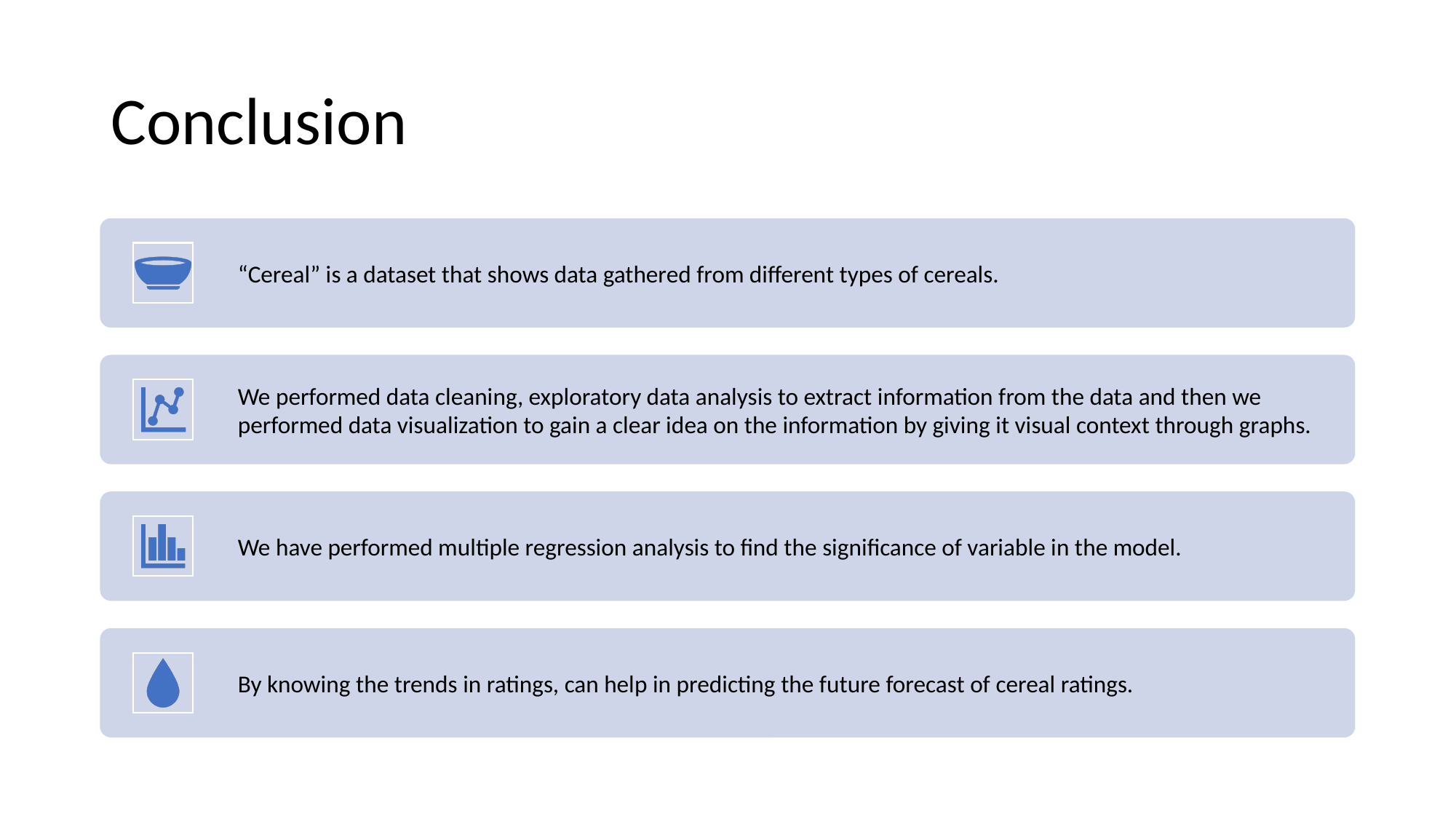

# Conclusion
“Cereal” is a dataset that shows data gathered from different types of cereals.
We performed data cleaning, exploratory data analysis to extract information from the data and then we performed data visualization to gain a clear idea on the information by giving it visual context through graphs.
We have performed multiple regression analysis to find the significance of variable in the model.
By knowing the trends in ratings, can help in predicting the future forecast of cereal ratings.